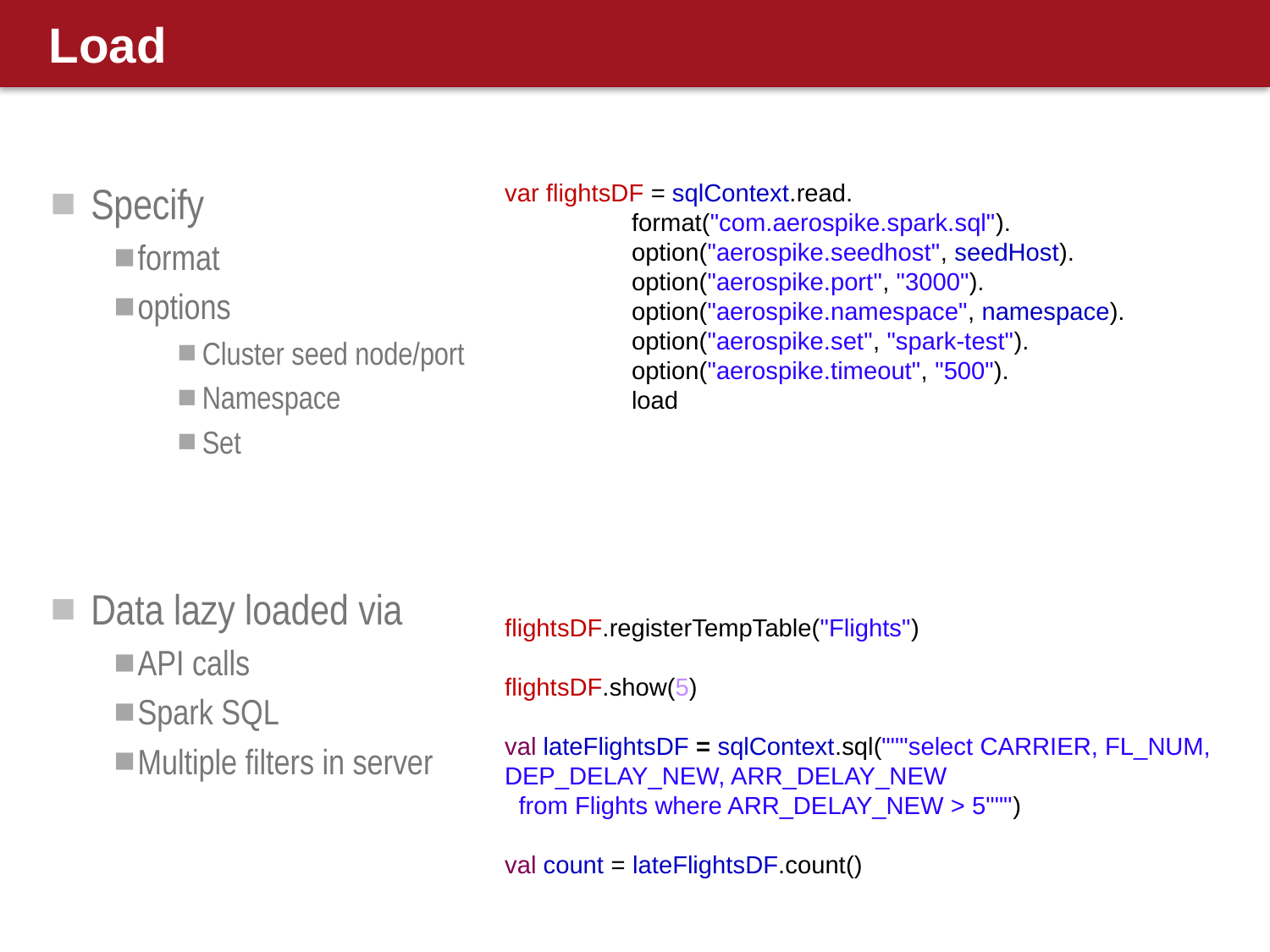

# Load
Specify
format
options
Cluster seed node/port
Namespace
Set
Data lazy loaded via
API calls
Spark SQL
Multiple filters in server
var flightsDF = sqlContext.read.
  	format("com.aerospike.spark.sql").
  	option("aerospike.seedhost", seedHost).
  	option("aerospike.port", "3000").
  	option("aerospike.namespace", namespace).
  	option("aerospike.set", "spark-test").
  	option("aerospike.timeout", "500").
  	load
flightsDF.registerTempTable("Flights")

flightsDF.show(5)

val lateFlightsDF = sqlContext.sql("""select CARRIER, FL_NUM, DEP_DELAY_NEW, ARR_DELAY_NEW
  from Flights where ARR_DELAY_NEW > 5""")

val count = lateFlightsDF.count()